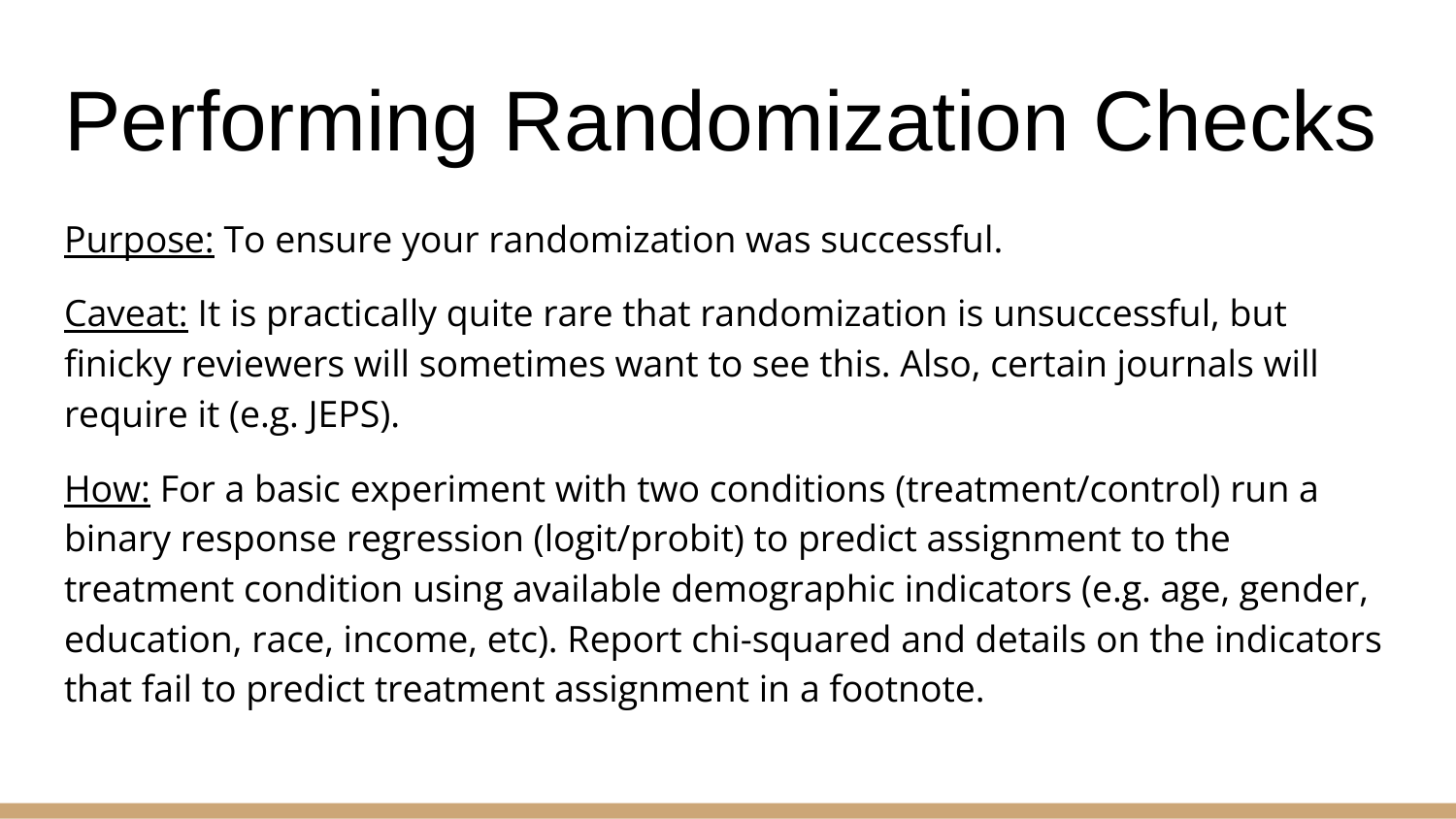

# Performing Randomization Checks
Purpose: To ensure your randomization was successful.
Caveat: It is practically quite rare that randomization is unsuccessful, but finicky reviewers will sometimes want to see this. Also, certain journals will require it (e.g. JEPS).
How: For a basic experiment with two conditions (treatment/control) run a binary response regression (logit/probit) to predict assignment to the treatment condition using available demographic indicators (e.g. age, gender, education, race, income, etc). Report chi-squared and details on the indicators that fail to predict treatment assignment in a footnote.